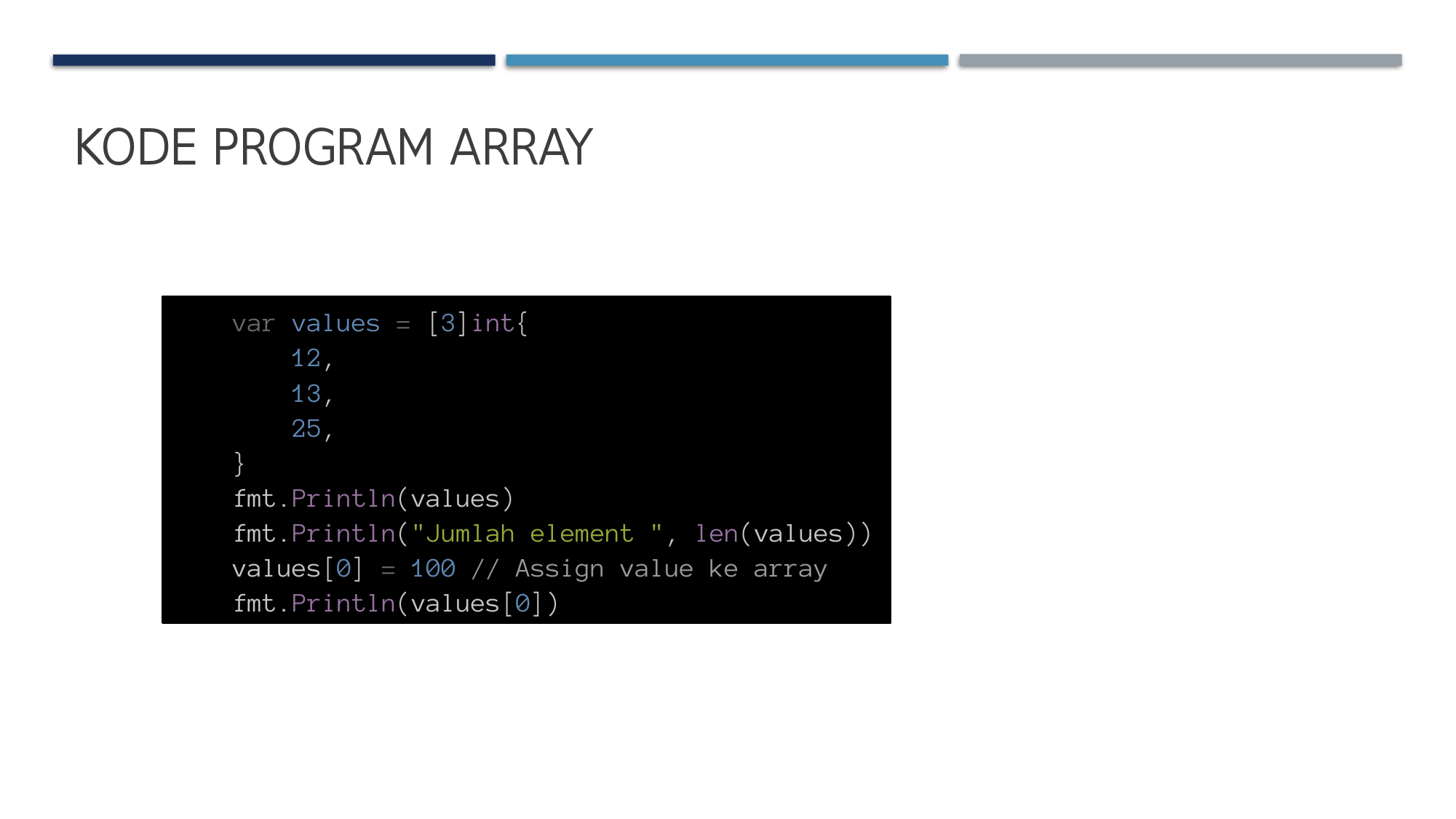

# Kode Program Array
    var values = [3]int{
        12,
        13,
        25,
    }
    fmt.Println(values)
    fmt.Println("Jumlah element ", len(values))
    values[0] = 100 // Assign value ke array
    fmt.Println(values[0])